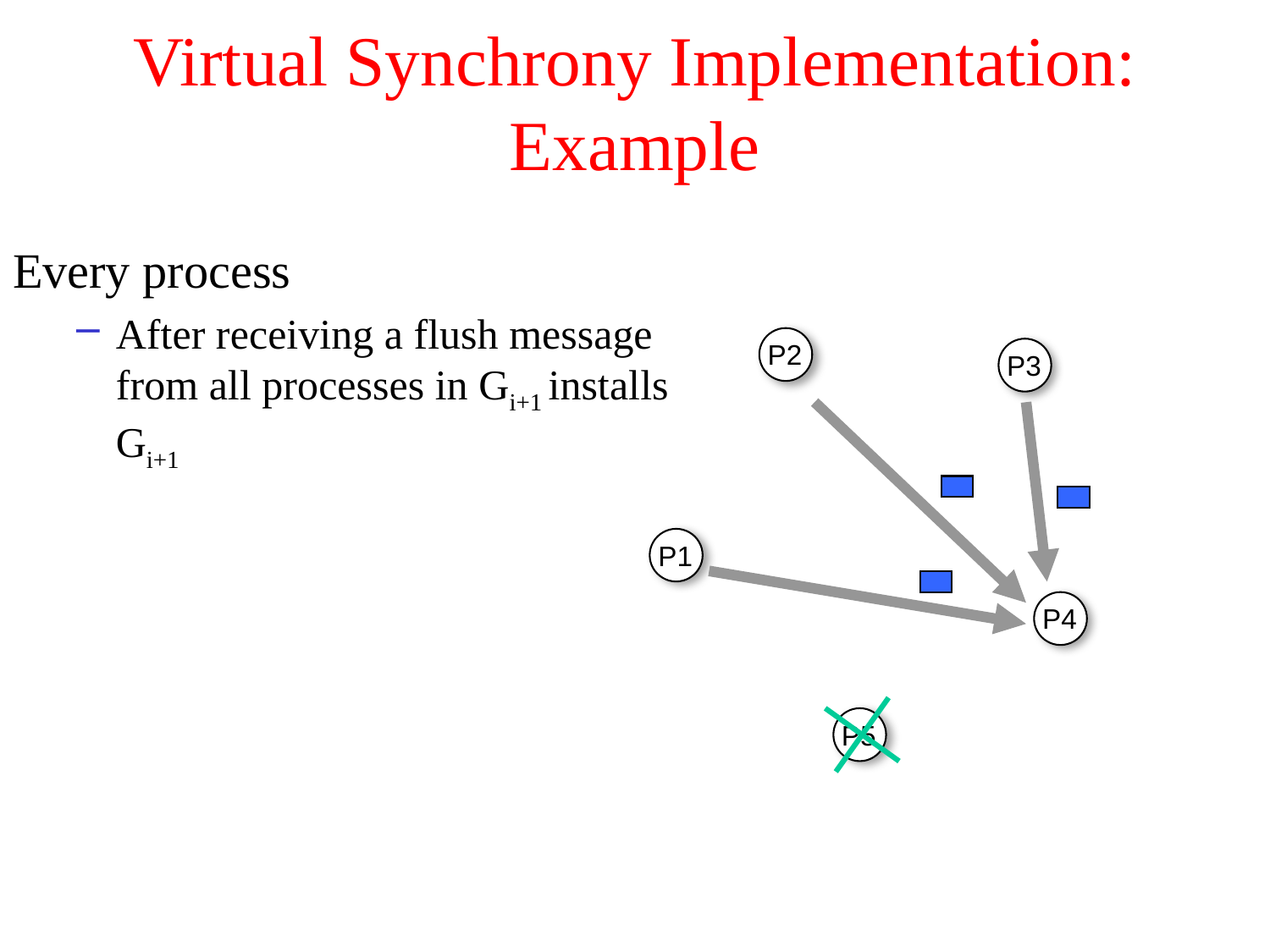

# Virtual Synchrony Implementation: Example
Every process
After receiving a flush message from all processes in Gi+1 installs Gi+1

P2

P3

P1

P4

P5